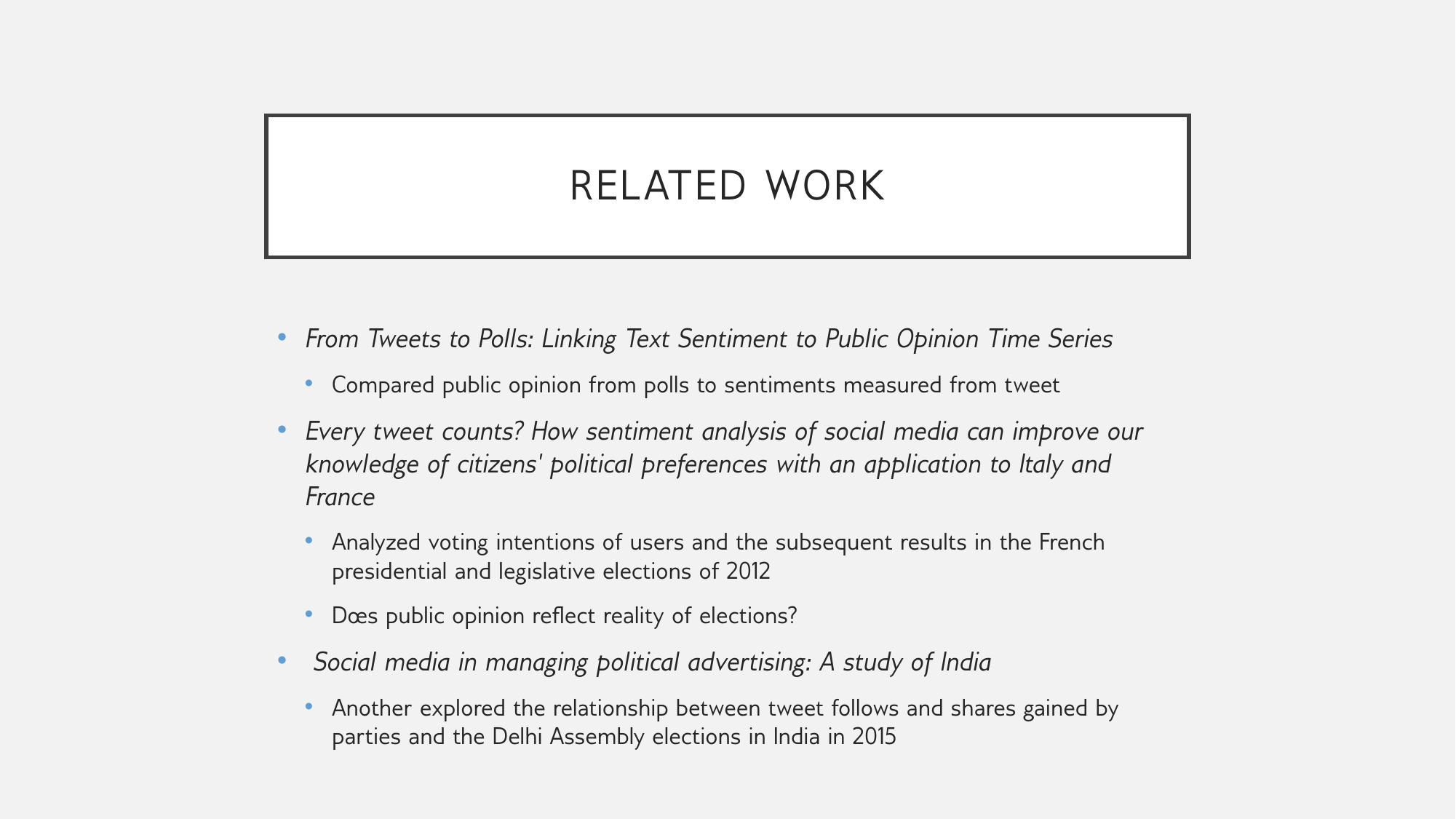

# Related Work
From Tweets to Polls: Linking Text Sentiment to Public Opinion Time Series
Compared public opinion from polls to sentiments measured from tweet
Every tweet counts? How sentiment analysis of social media can improve our knowledge of citizens' political preferences with an application to Italy and France
Analyzed voting intentions of users and the subsequent results in the French presidential and legislative elections of 2012
Does public opinion reflect reality of elections?
 Social media in managing political advertising: A study of India
Another explored the relationship between tweet follows and shares gained by parties and the Delhi Assembly elections in India in 2015